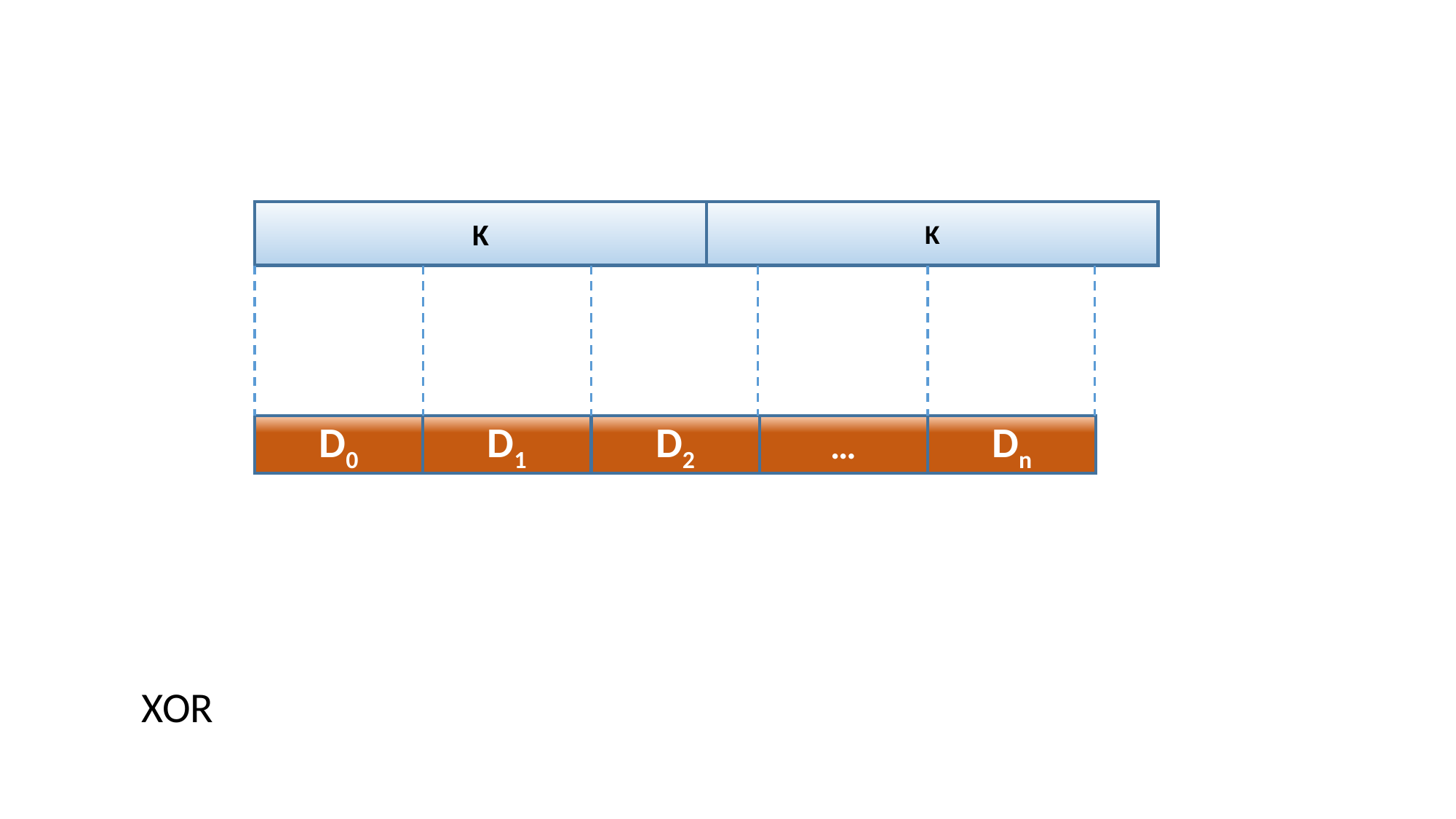

K
K
D0
D1
D2
…
Dn
XOR